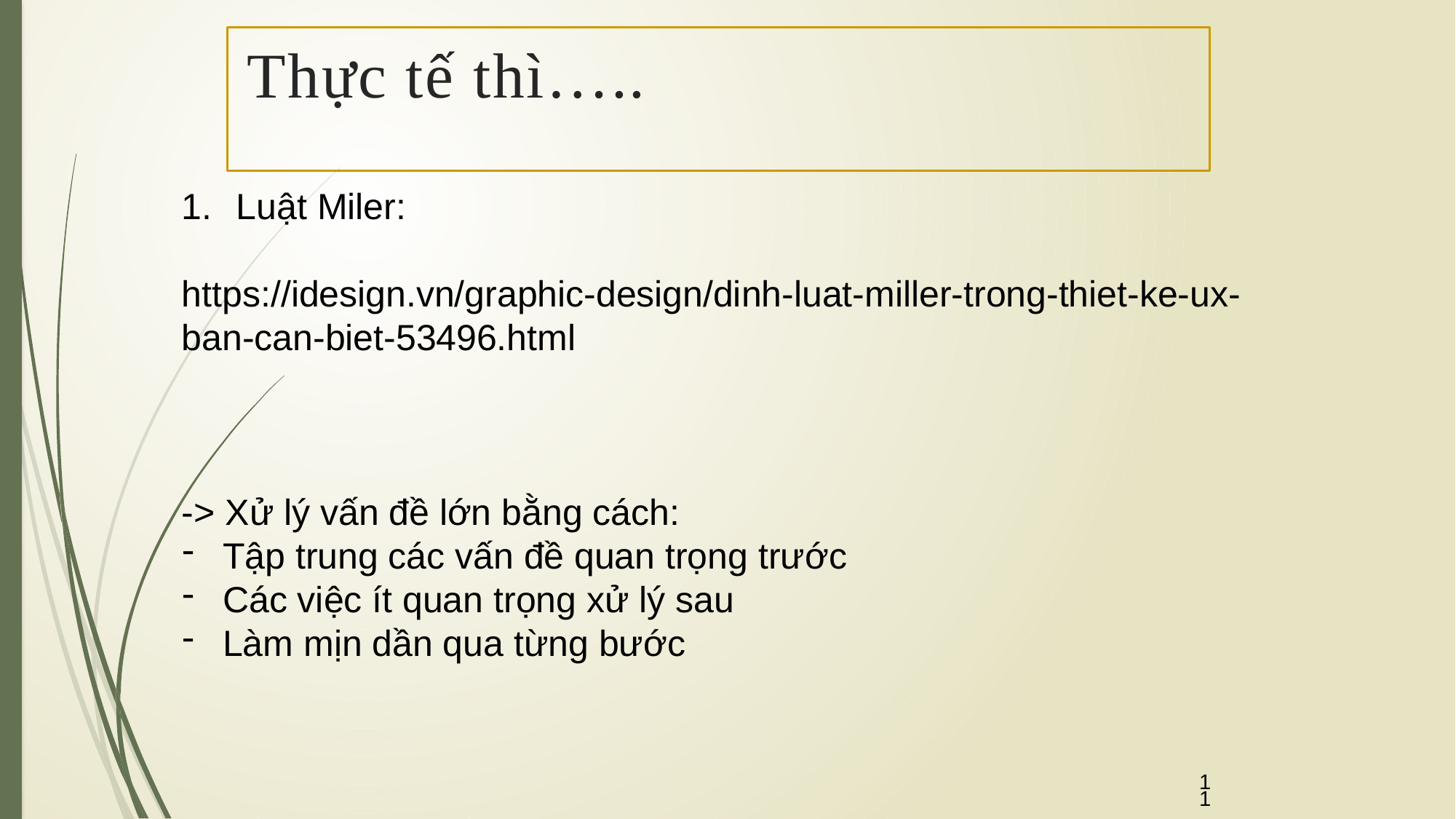

# Thực tế thì…..
Luật Miler:

https://idesign.vn/graphic-design/dinh-luat-miller-trong-thiet-ke-ux-ban-can-biet-53496.html

-> Xử lý vấn đề lớn bằng cách:
Tập trung các vấn đề quan trọng trước
Các việc ít quan trọng xử lý sau
Làm mịn dần qua từng bước

11